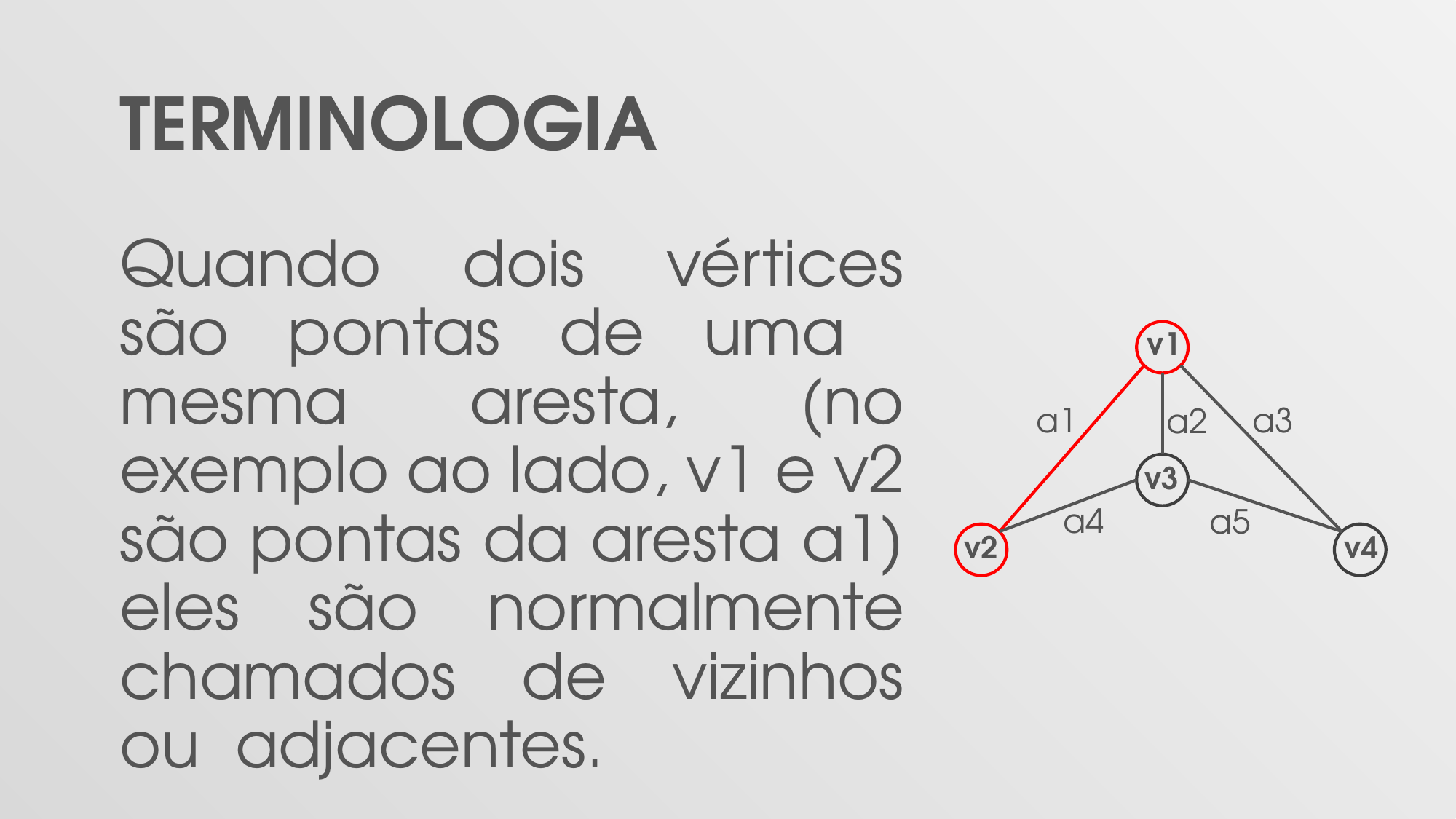

TERMINOLOGIA

Quando dois vértices são pontas de uma  mesma aresta, (no exemplo ao lado, v1 e v2 são pontas da aresta a1) eles são normalmente chamados de vizinhos ou  adjacentes.

v1
a1
a3
a2

v3
a4
a5

v2
v4